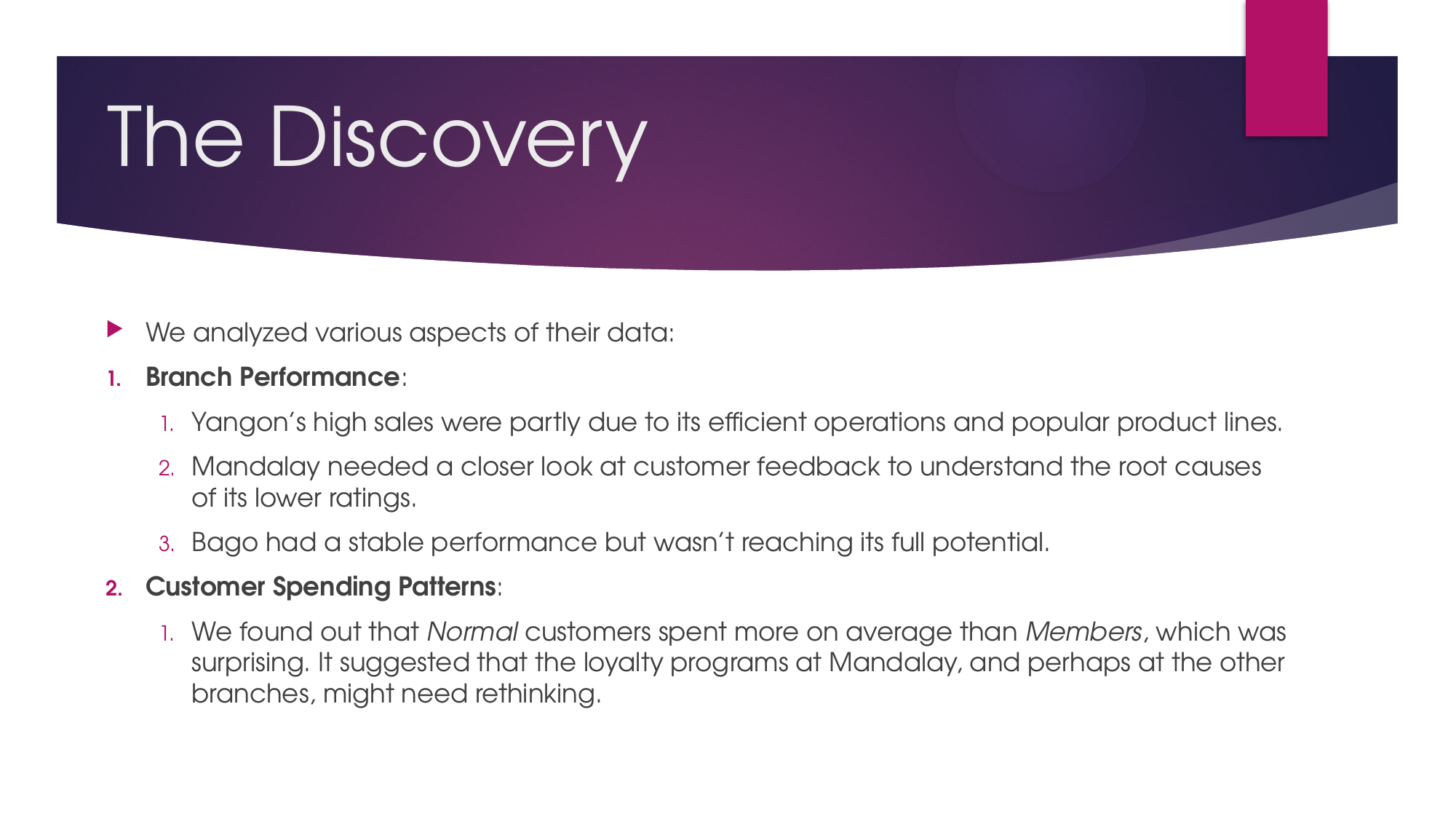

# The Discovery
We analyzed various aspects of their data:
Branch Performance:
Yangon’s high sales were partly due to its efficient operations and popular product lines.
Mandalay needed a closer look at customer feedback to understand the root causes of its lower ratings.
Bago had a stable performance but wasn’t reaching its full potential.
Customer Spending Patterns:
We found out that Normal customers spent more on average than Members, which was surprising. It suggested that the loyalty programs at Mandalay, and perhaps at the other branches, might need rethinking.